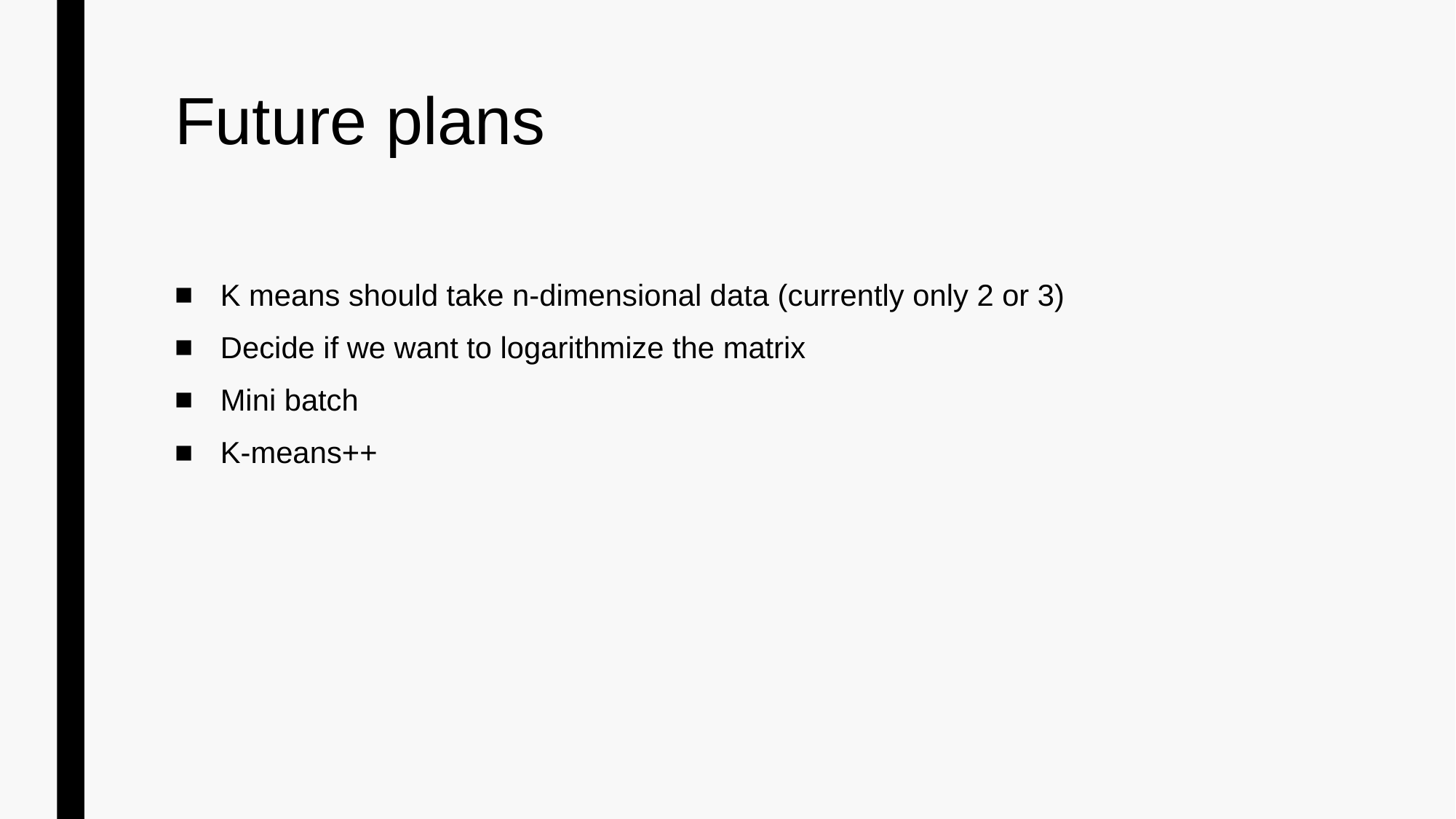

# Future plans
K means should take n-dimensional data (currently only 2 or 3)
Decide if we want to logarithmize the matrix
Mini batch
K-means++